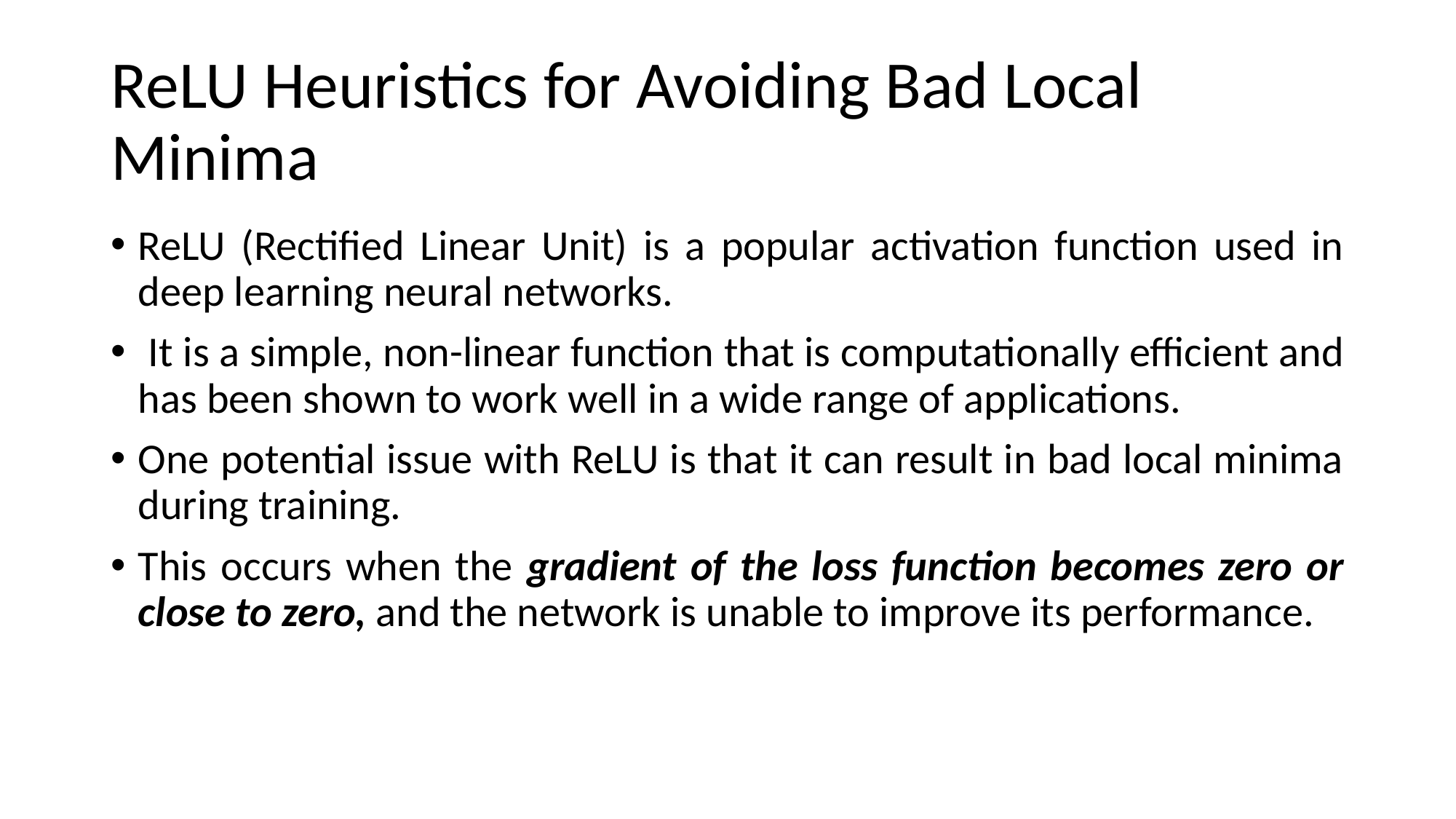

# ReLU Heuristics for Avoiding Bad Local Minima
ReLU (Rectified Linear Unit) is a popular activation function used in deep learning neural networks.
 It is a simple, non-linear function that is computationally efficient and has been shown to work well in a wide range of applications.
One potential issue with ReLU is that it can result in bad local minima during training.
This occurs when the gradient of the loss function becomes zero or close to zero, and the network is unable to improve its performance.